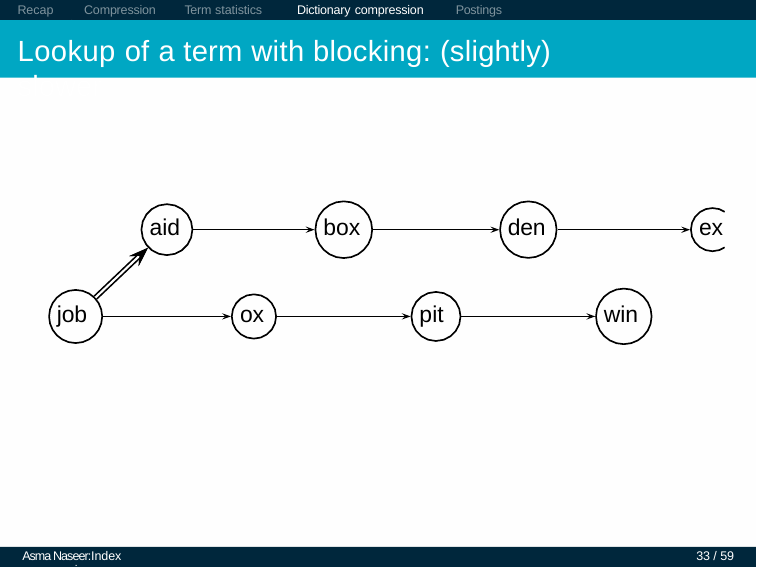

Recap	Compression	Term statistics	Dictionary compression	Postings compression

# Lookup of a term with blocking: (slightly) slower

aid
box
den
ex

job
ox
pit
win

Asma Naseer:Index compression
33 / 59